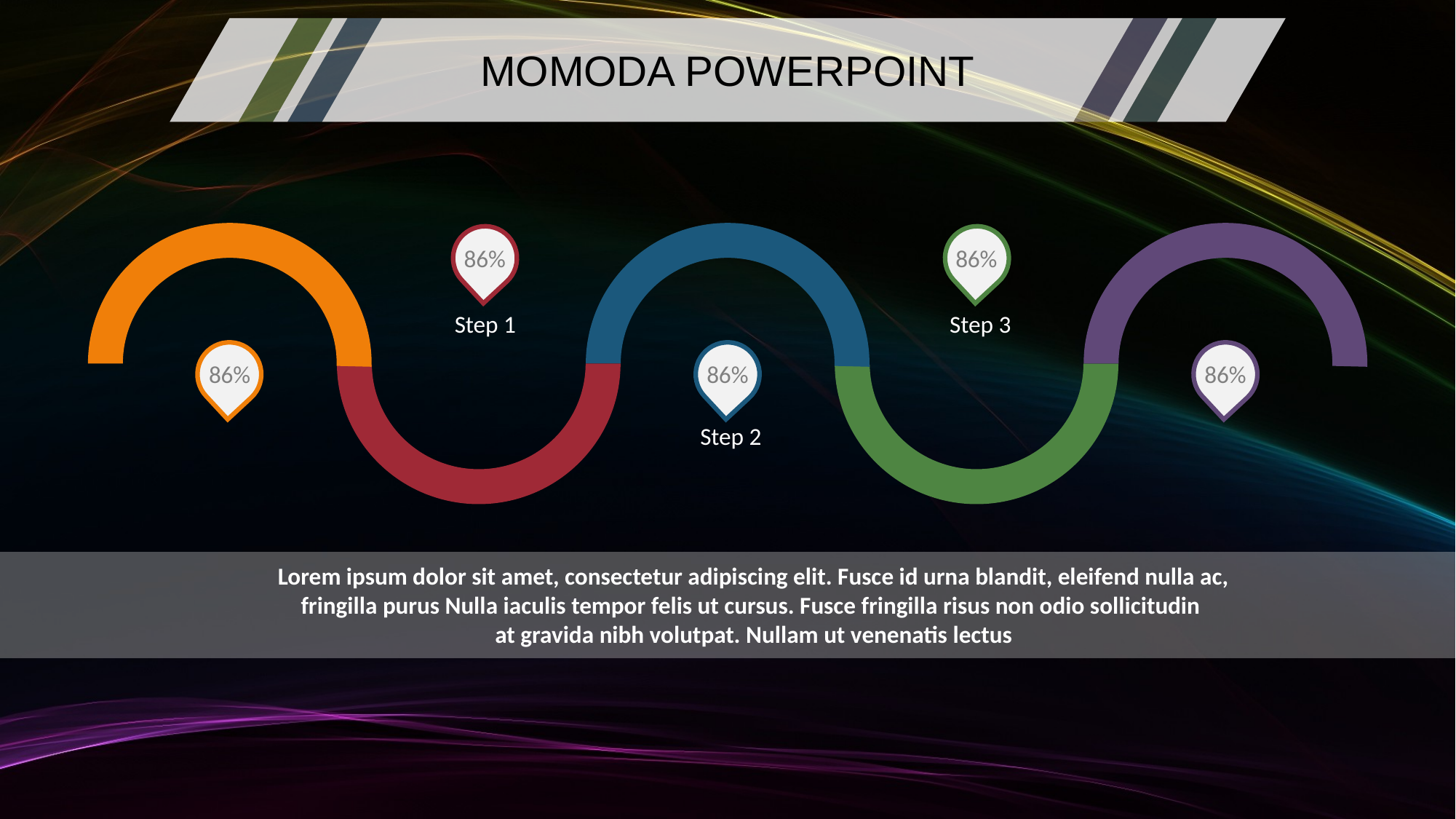

MOMODA POWERPOINT

86%

86%
Step 1
Step 3

86%

86%

86%
Step 2

Lorem ipsum dolor sit amet, consectetur adipiscing elit. Fusce id urna blandit, eleifend nulla ac, fringilla purus Nulla iaculis tempor felis ut cursus. Fusce fringilla risus non odio sollicitudin
at gravida nibh volutpat. Nullam ut venenatis lectus